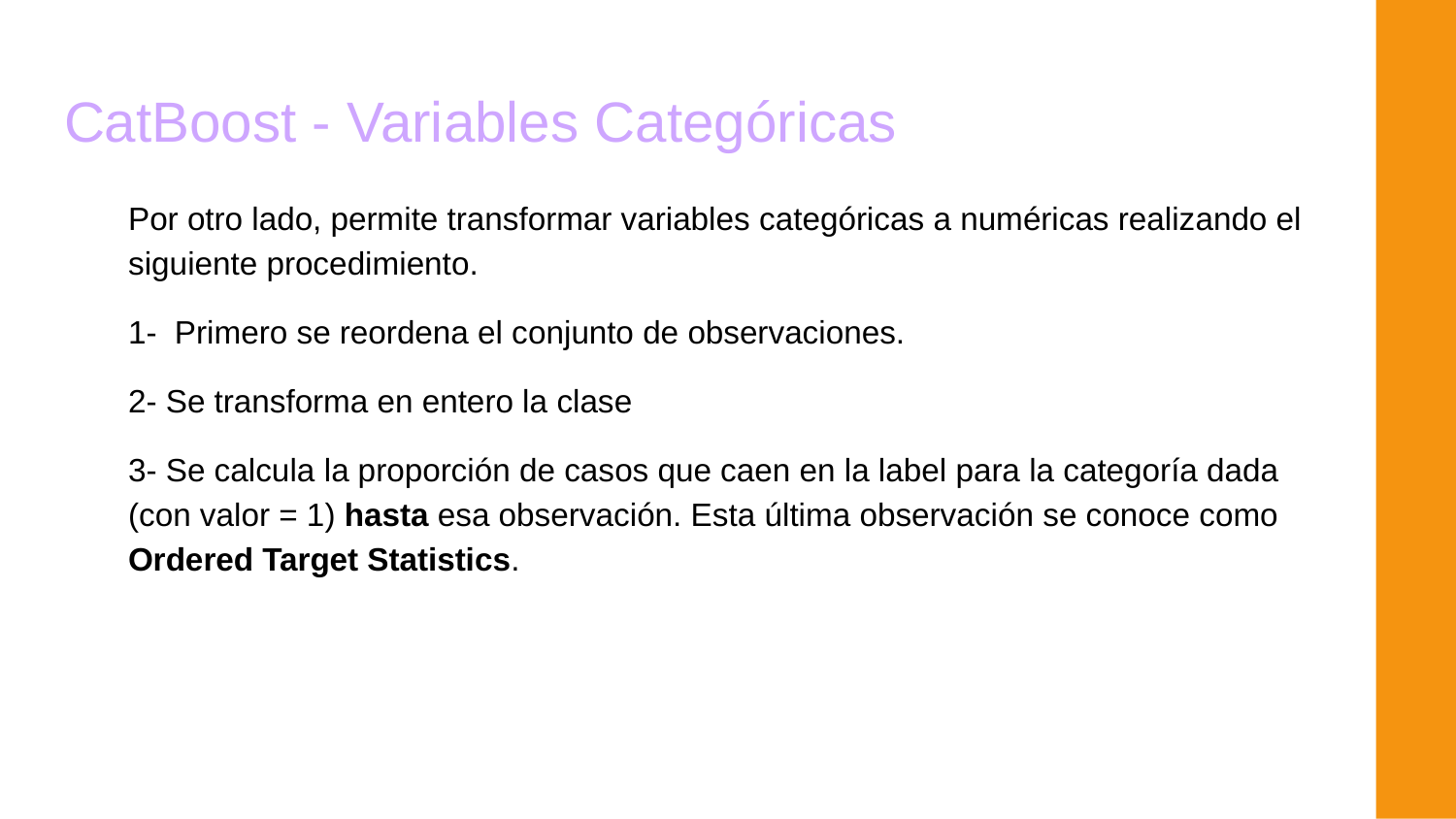

# CatBoost - Variables Categóricas
Por otro lado, permite transformar variables categóricas a numéricas realizando el siguiente procedimiento.
1-  Primero se reordena el conjunto de observaciones.
2- Se transforma en entero la clase
3- Se calcula la proporción de casos que caen en la label para la categoría dada (con valor = 1) hasta esa observación. Esta última observación se conoce como Ordered Target Statistics.